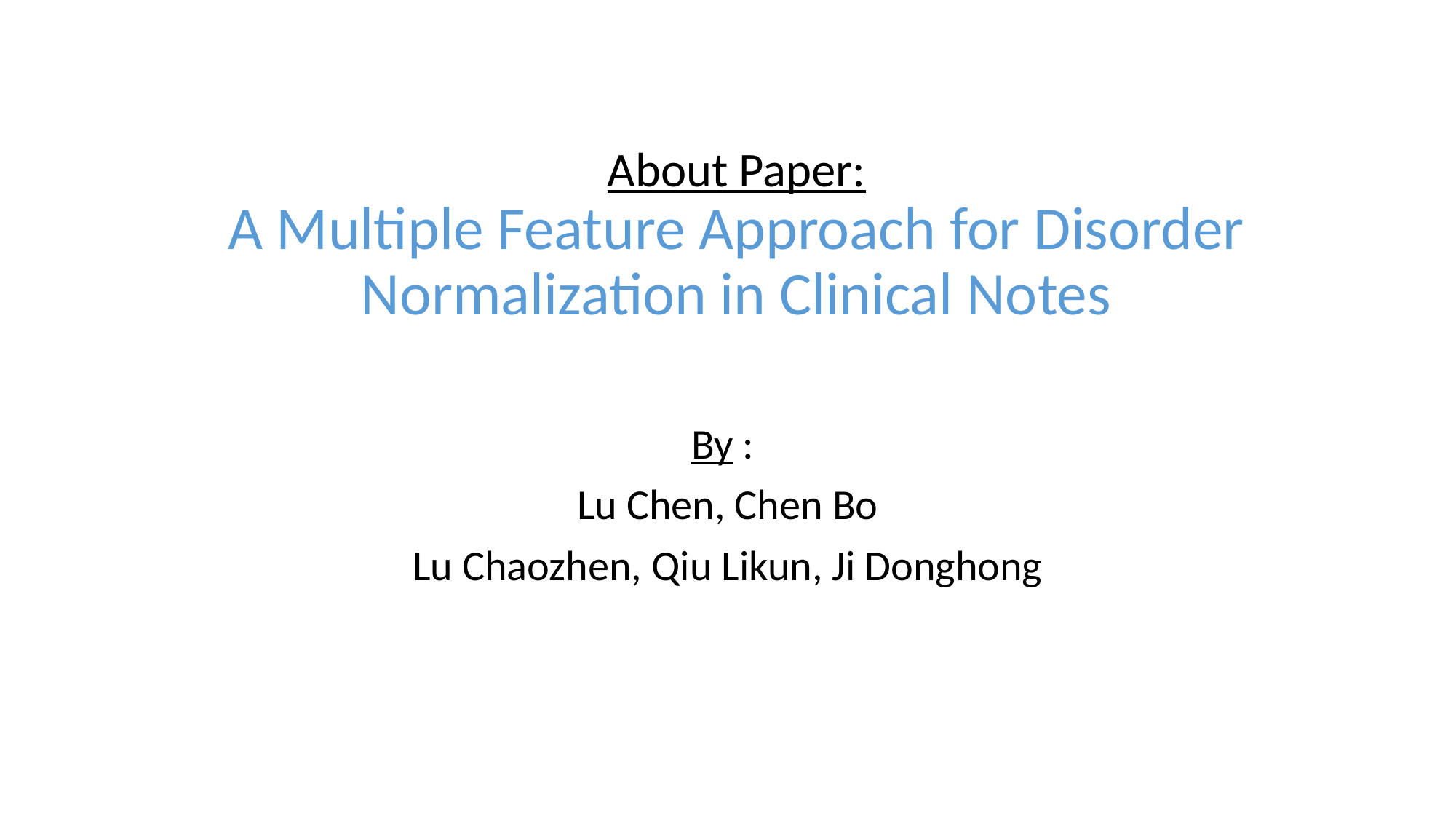

# About Paper: A Multiple Feature Approach for Disorder Normalization in Clinical Notes
By :
Lu Chen, Chen Bo
Lu Chaozhen, Qiu Likun, Ji Donghong